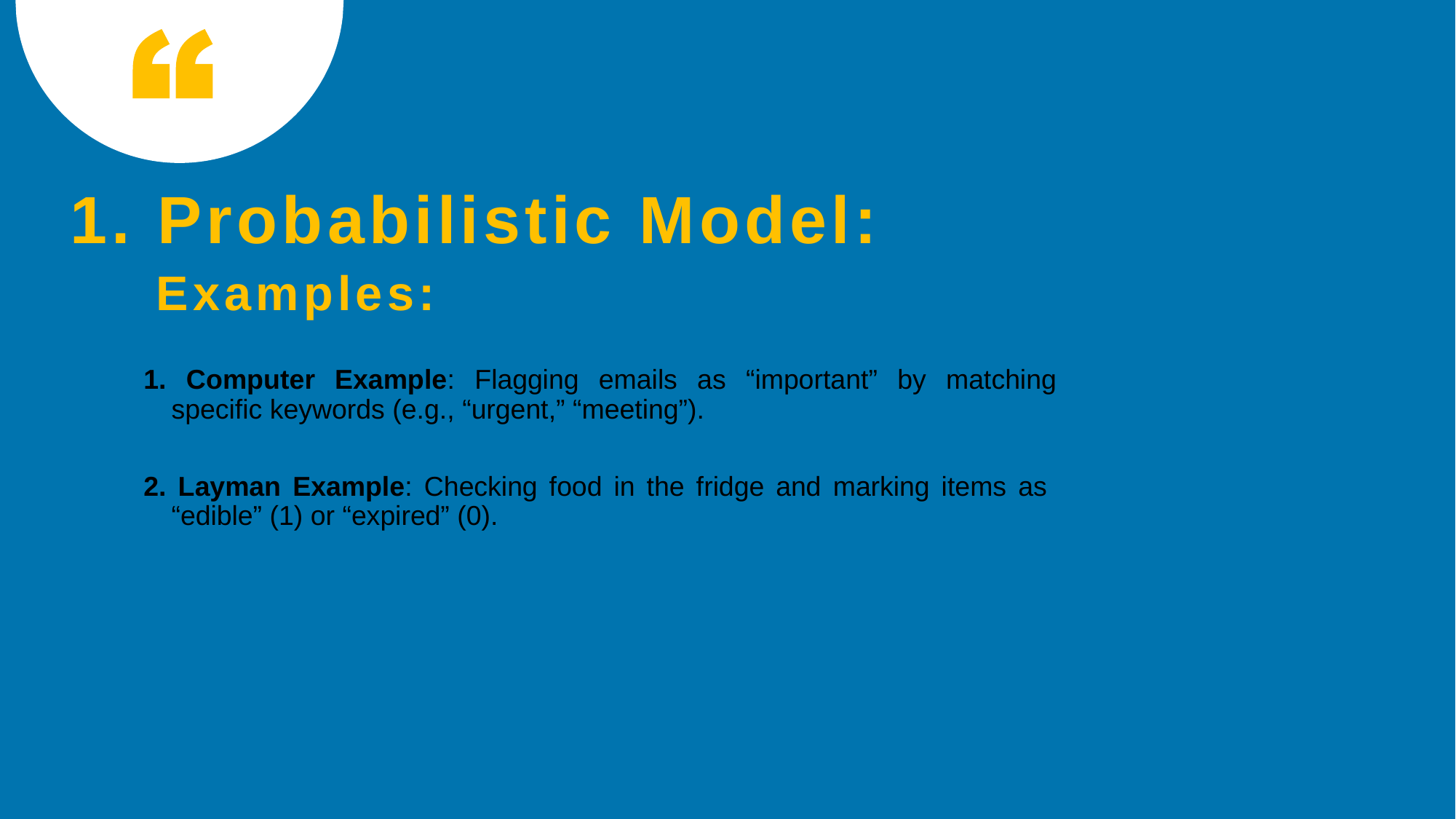

1. Probabilistic Model:
Examples:
1. Computer Example: Flagging emails as “important” by matching specific keywords (e.g., “urgent,” “meeting”).
2. Layman Example: Checking food in the fridge and marking items as “edible” (1) or “expired” (0).
4